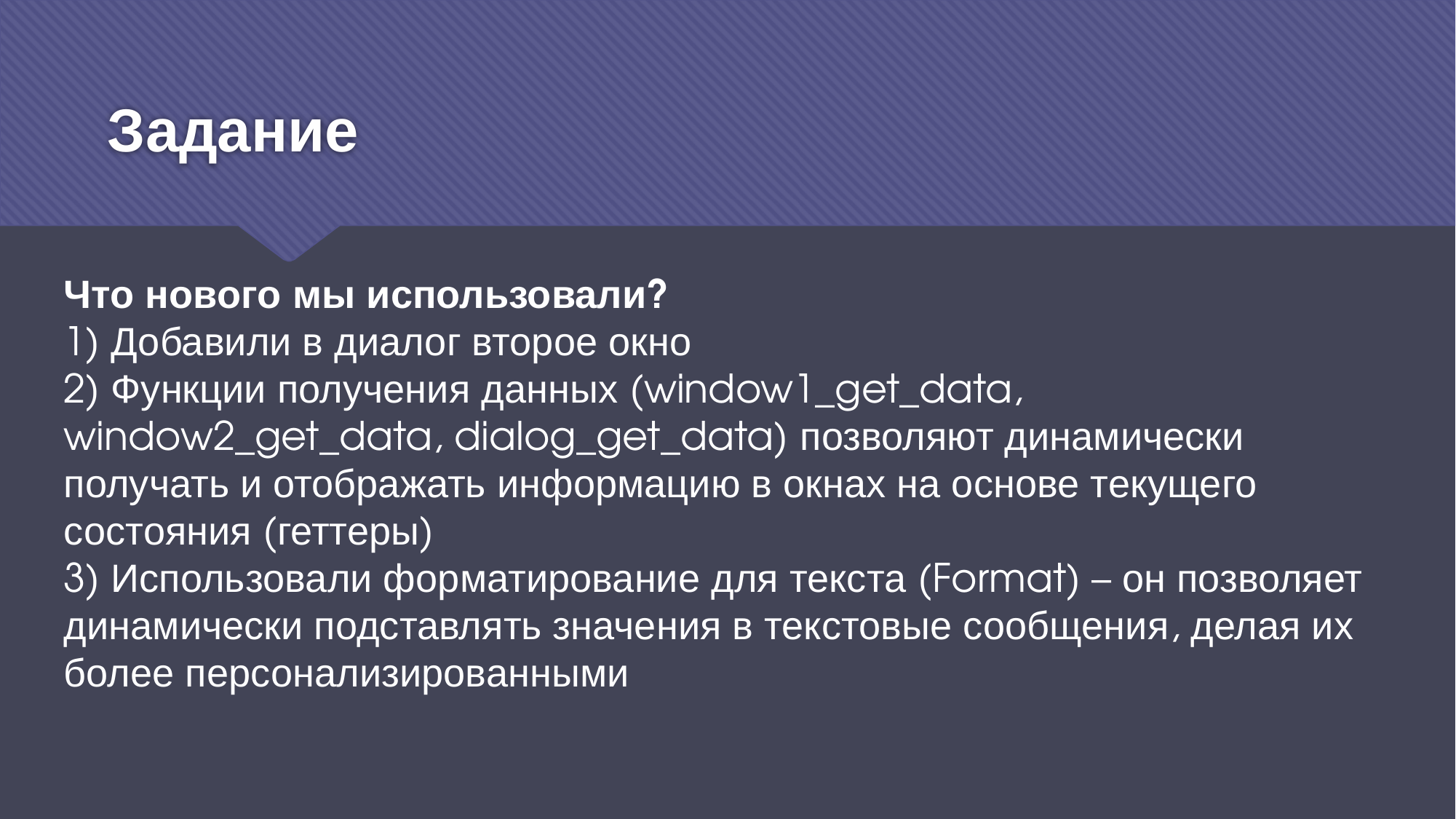

# Задание
Что нового мы использовали?
1) Добавили в диалог второе окно
2) Функции получения данных (window1_get_data, window2_get_data, dialog_get_data) позволяют динамически получать и отображать информацию в окнах на основе текущего состояния (геттеры)
3) Использовали форматирование для текста (Format) – он позволяет динамически подставлять значения в текстовые сообщения, делая их более персонализированными